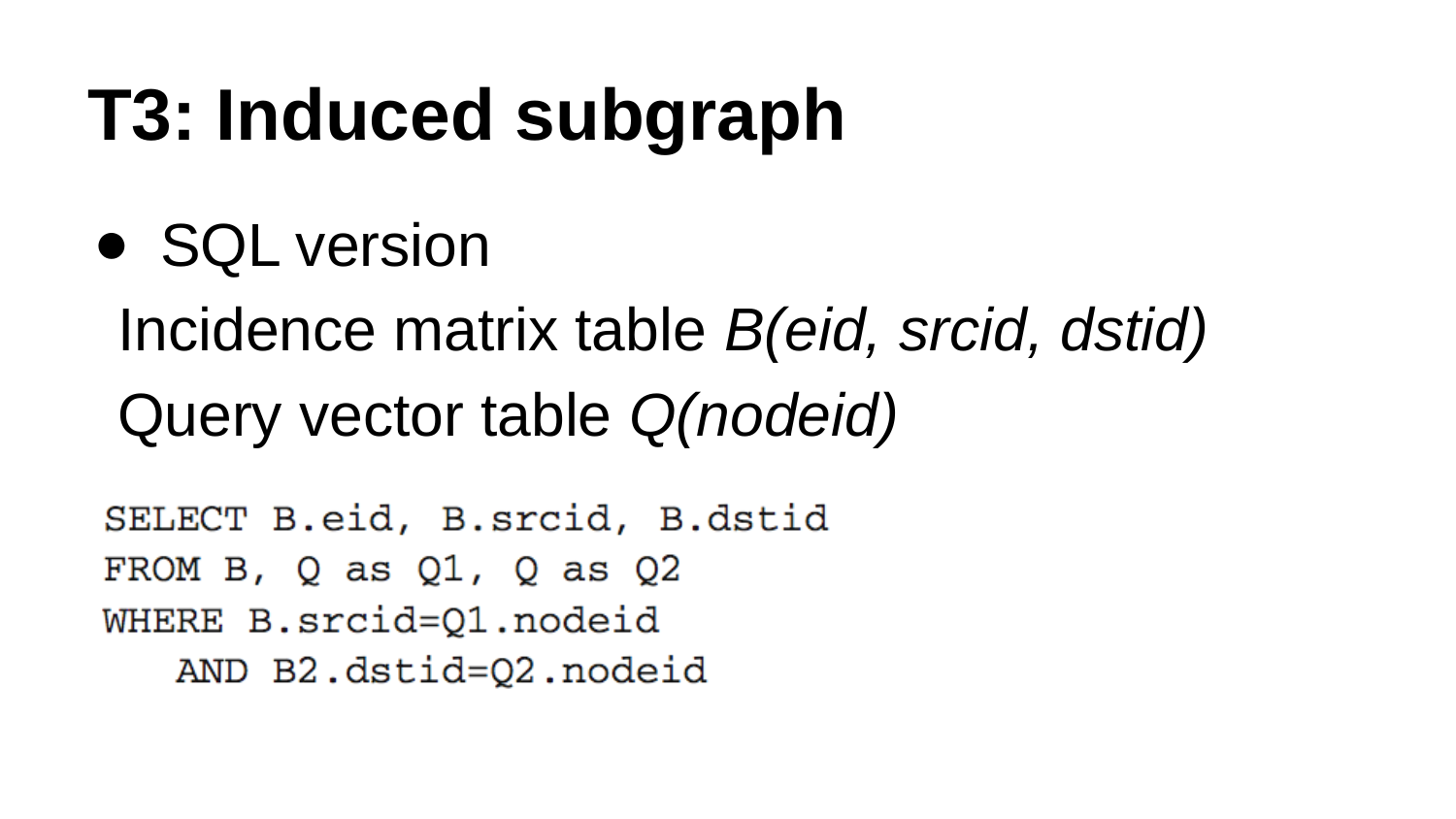

# T3: Induced subgraph
SQL version
Incidence matrix table B(eid, srcid, dstid)
Query vector table Q(nodeid)